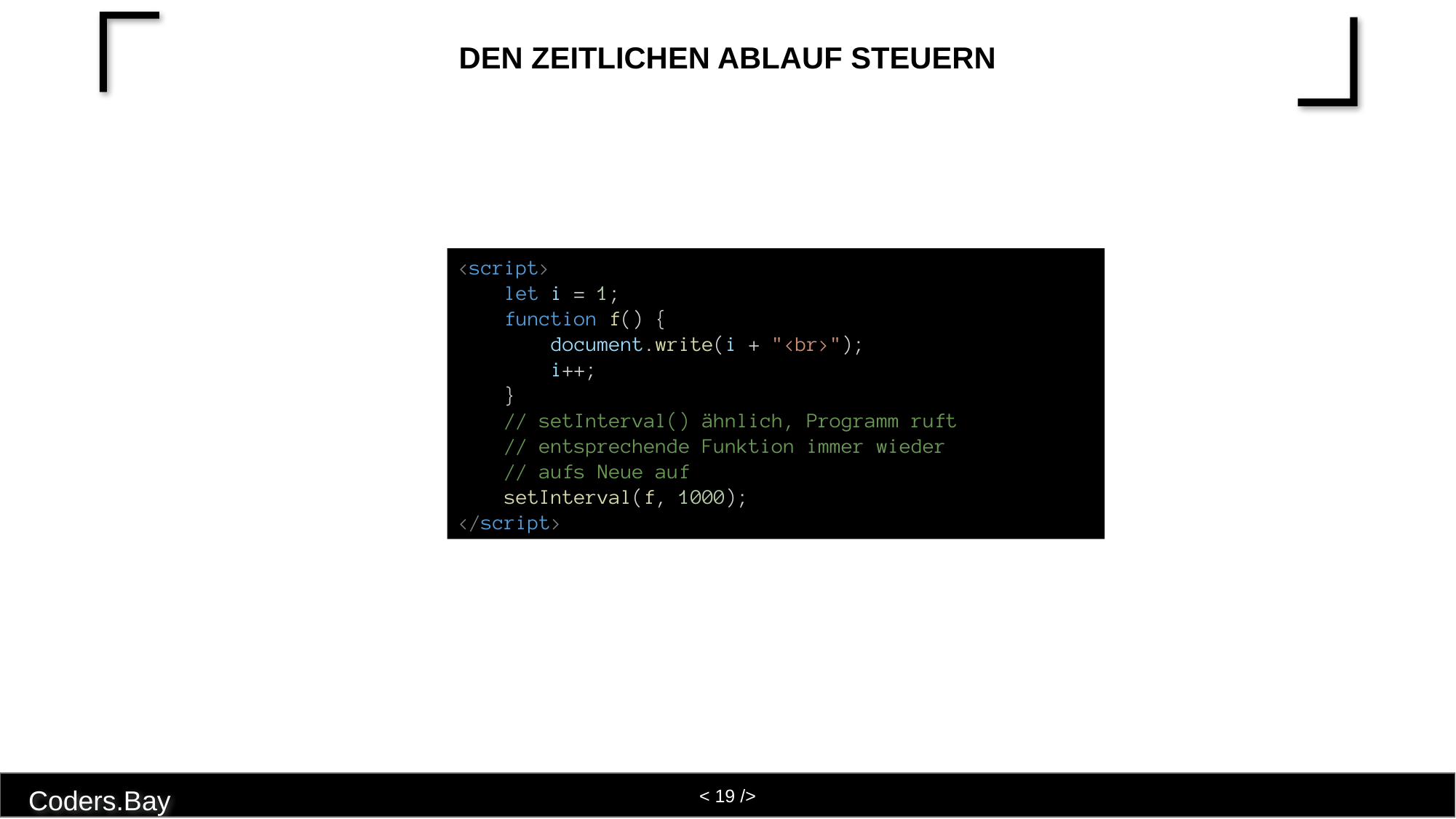

# Den zeitlichen Ablauf steuern
<script>
    let i = 1;
    function f() {
        document.write(i + "<br>");
        i++;
    }
    // setInterval() ähnlich, Programm ruft
    // entsprechende Funktion immer wieder
    // aufs Neue auf
    setInterval(f, 1000);
</script>